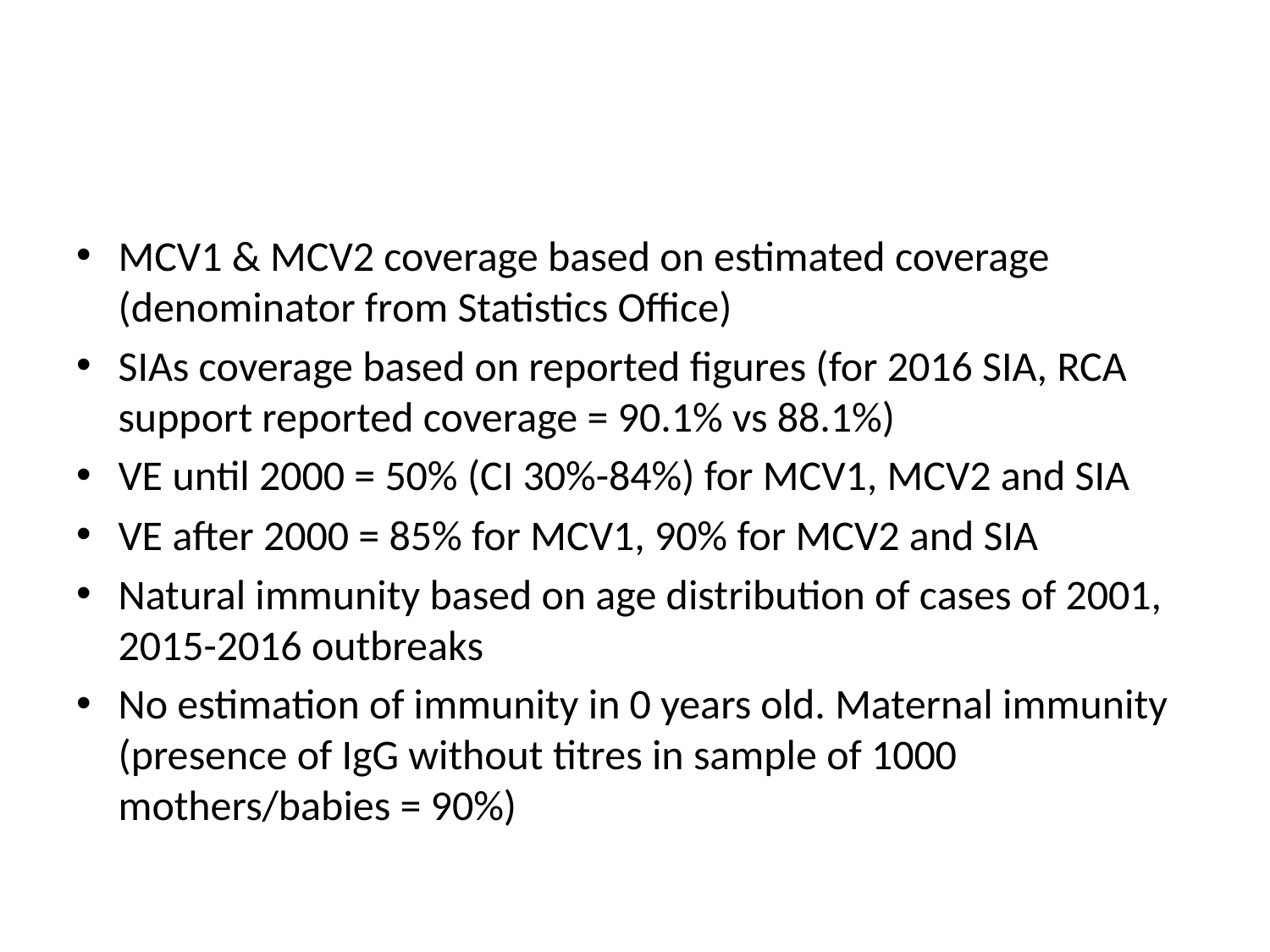

#
MCV1 & MCV2 coverage based on estimated coverage (denominator from Statistics Office)
SIAs coverage based on reported figures (for 2016 SIA, RCA support reported coverage = 90.1% vs 88.1%)
VE until 2000 = 50% (CI 30%-84%) for MCV1, MCV2 and SIA
VE after 2000 = 85% for MCV1, 90% for MCV2 and SIA
Natural immunity based on age distribution of cases of 2001, 2015-2016 outbreaks
No estimation of immunity in 0 years old. Maternal immunity (presence of IgG without titres in sample of 1000 mothers/babies = 90%)